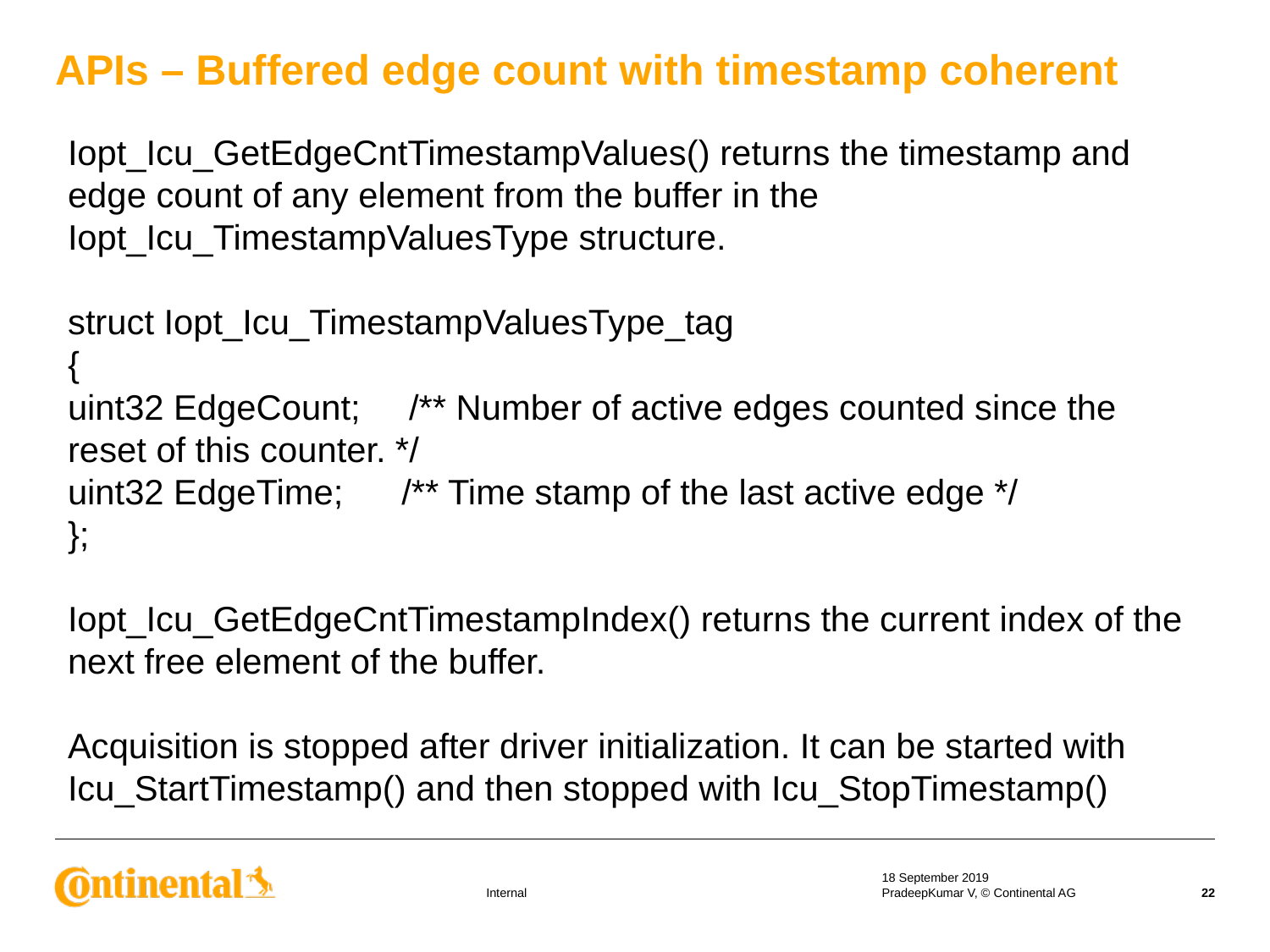

APIs – Buffered edge count with timestamp coherent
Iopt_Icu_GetEdgeCntTimestampValues() returns the timestamp and edge count of any element from the buffer in the Iopt_Icu_TimestampValuesType structure.

struct Iopt_Icu_TimestampValuesType_tag
{
uint32 EdgeCount;     /** Number of active edges counted since the reset of this counter. */
uint32 EdgeTime;      /** Time stamp of the last active edge */
};

Iopt_Icu_GetEdgeCntTimestampIndex() returns the current index of the next free element of the buffer.

Acquisition is stopped after driver initialization. It can be started with Icu_StartTimestamp() and then stopped with Icu_StopTimestamp()
18 September 2019
PradeepKumar V, © Continental AG
22